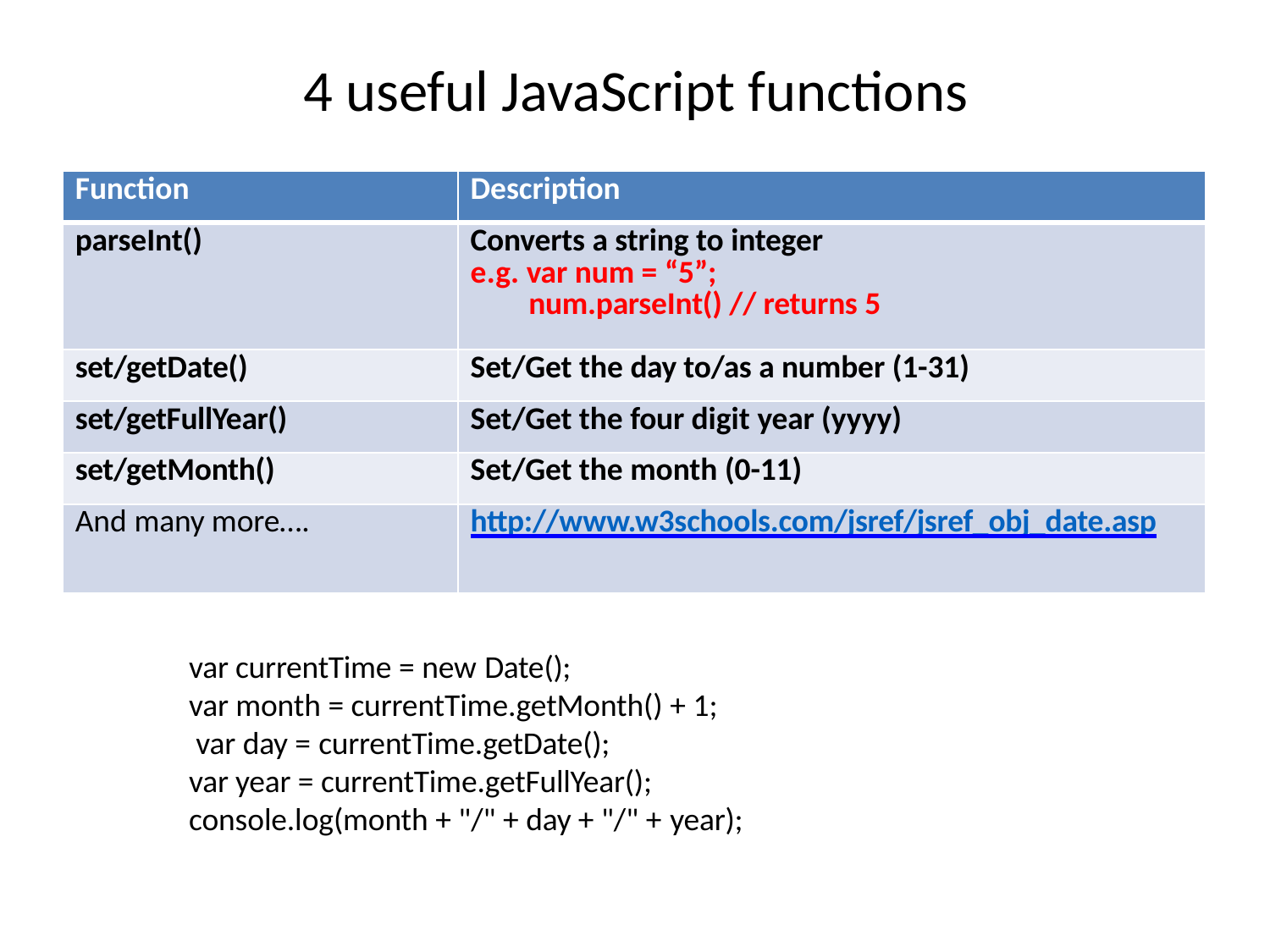

# 4 useful JavaScript functions
| Function | Description |
| --- | --- |
| parseInt() | Converts a string to integer e.g. var num = “5”; num.parseInt() // returns 5 |
| set/getDate() | Set/Get the day to/as a number (1-31) |
| set/getFullYear() | Set/Get the four digit year (yyyy) |
| set/getMonth() | Set/Get the month (0-11) |
| And many more…. | http://www.w3schools.com/jsref/jsref\_obj\_date.asp |
var currentTime = new Date();
var month = currentTime.getMonth() + 1;  var day = currentTime.getDate();
var year = currentTime.getFullYear();  console.log(month + "/" + day + "/" + year);